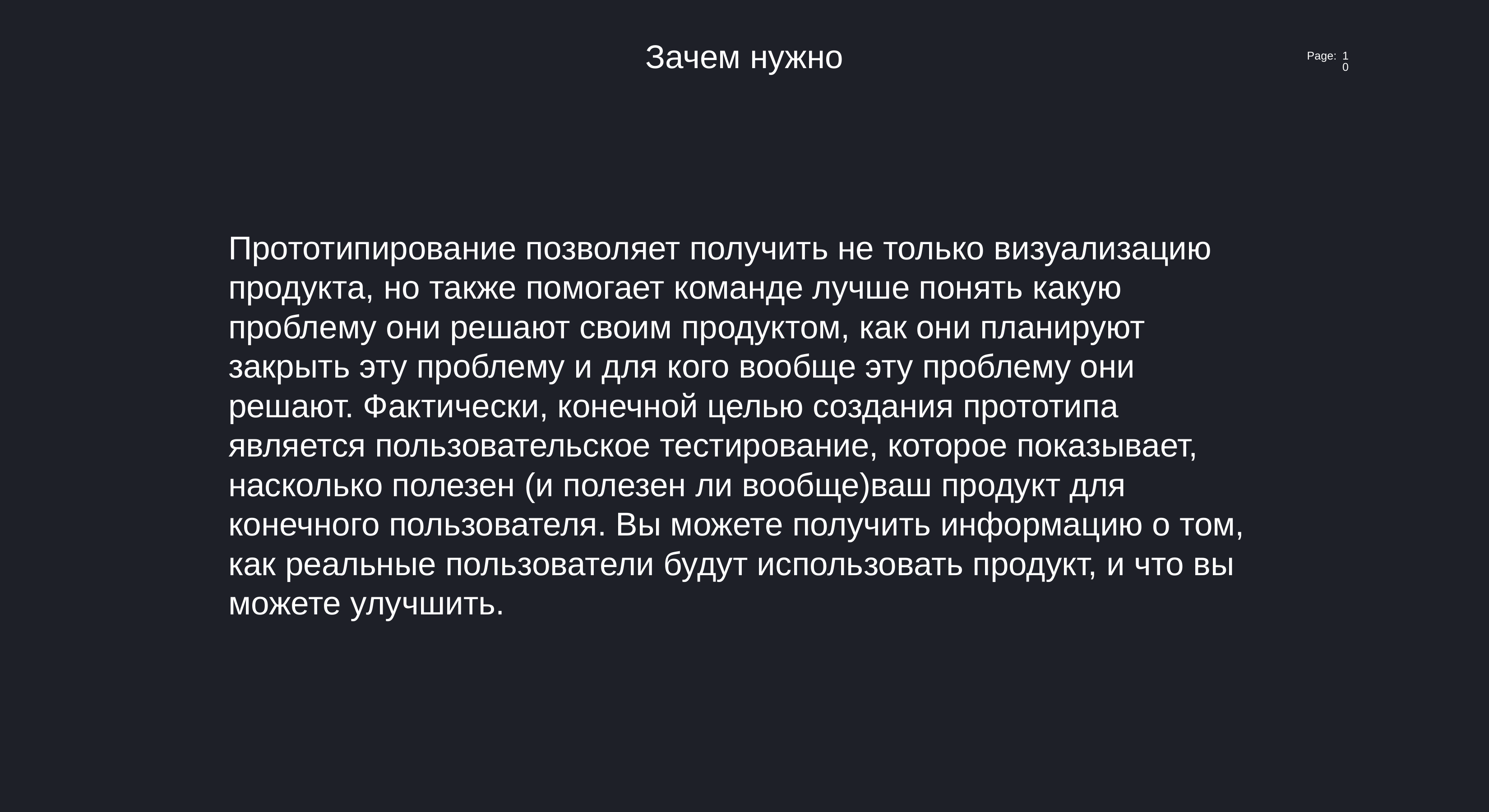

Зачем нужно
10
Прототипирование позволяет получить не только визуализацию продукта, но также помогает команде лучше понять какую проблему они решают своим продуктом, как они планируют закрыть эту проблему и для кого вообще эту проблему они решают. Фактически, конечной целью создания прототипа является пользовательское тестирование, которое показывает, насколько полезен (и полезен ли вообще)ваш продукт для конечного пользователя. Вы можете получить информацию о том, как реальные пользователи будут использовать продукт, и что вы можете улучшить.